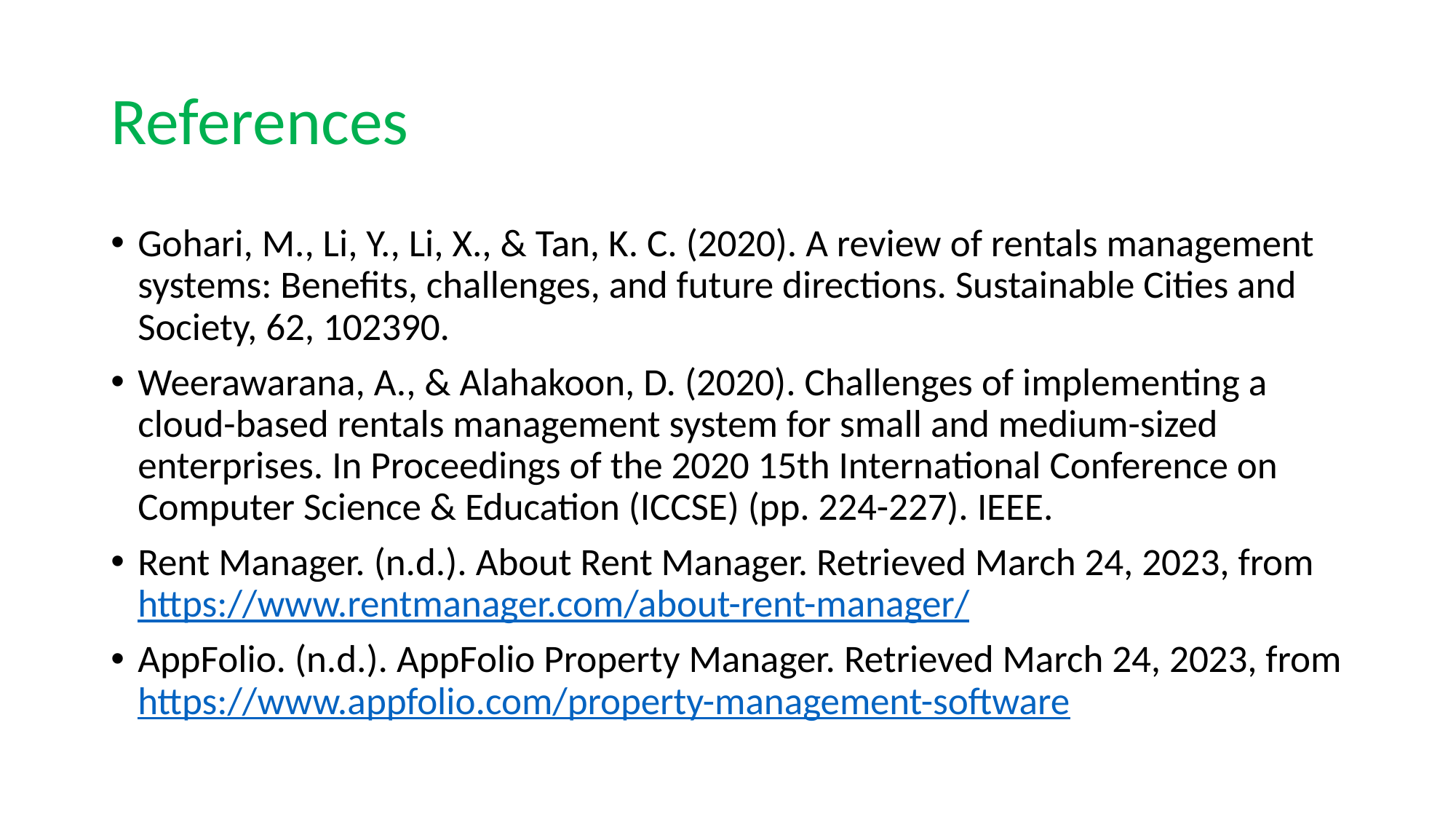

# References
Gohari, M., Li, Y., Li, X., & Tan, K. C. (2020). A review of rentals management systems: Benefits, challenges, and future directions. Sustainable Cities and Society, 62, 102390.
Weerawarana, A., & Alahakoon, D. (2020). Challenges of implementing a cloud-based rentals management system for small and medium-sized enterprises. In Proceedings of the 2020 15th International Conference on Computer Science & Education (ICCSE) (pp. 224-227). IEEE.
Rent Manager. (n.d.). About Rent Manager. Retrieved March 24, 2023, from https://www.rentmanager.com/about-rent-manager/
AppFolio. (n.d.). AppFolio Property Manager. Retrieved March 24, 2023, from https://www.appfolio.com/property-management-software